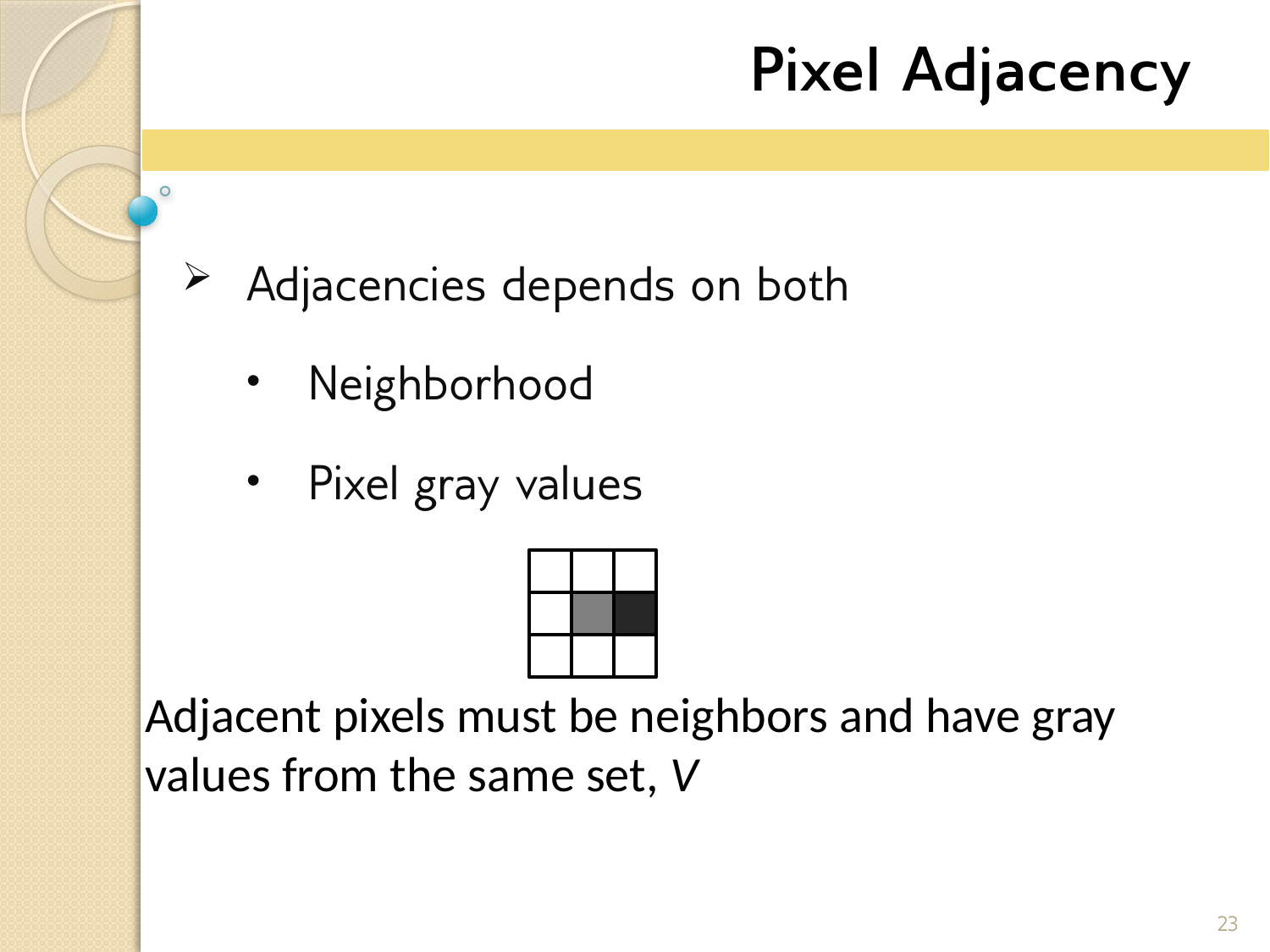

Pixel Adjacency

Adjacencies depends on both
Neighborhood
Pixel gray values

Adjacent pixels must be neighbors and have gray values from the same set, V
23